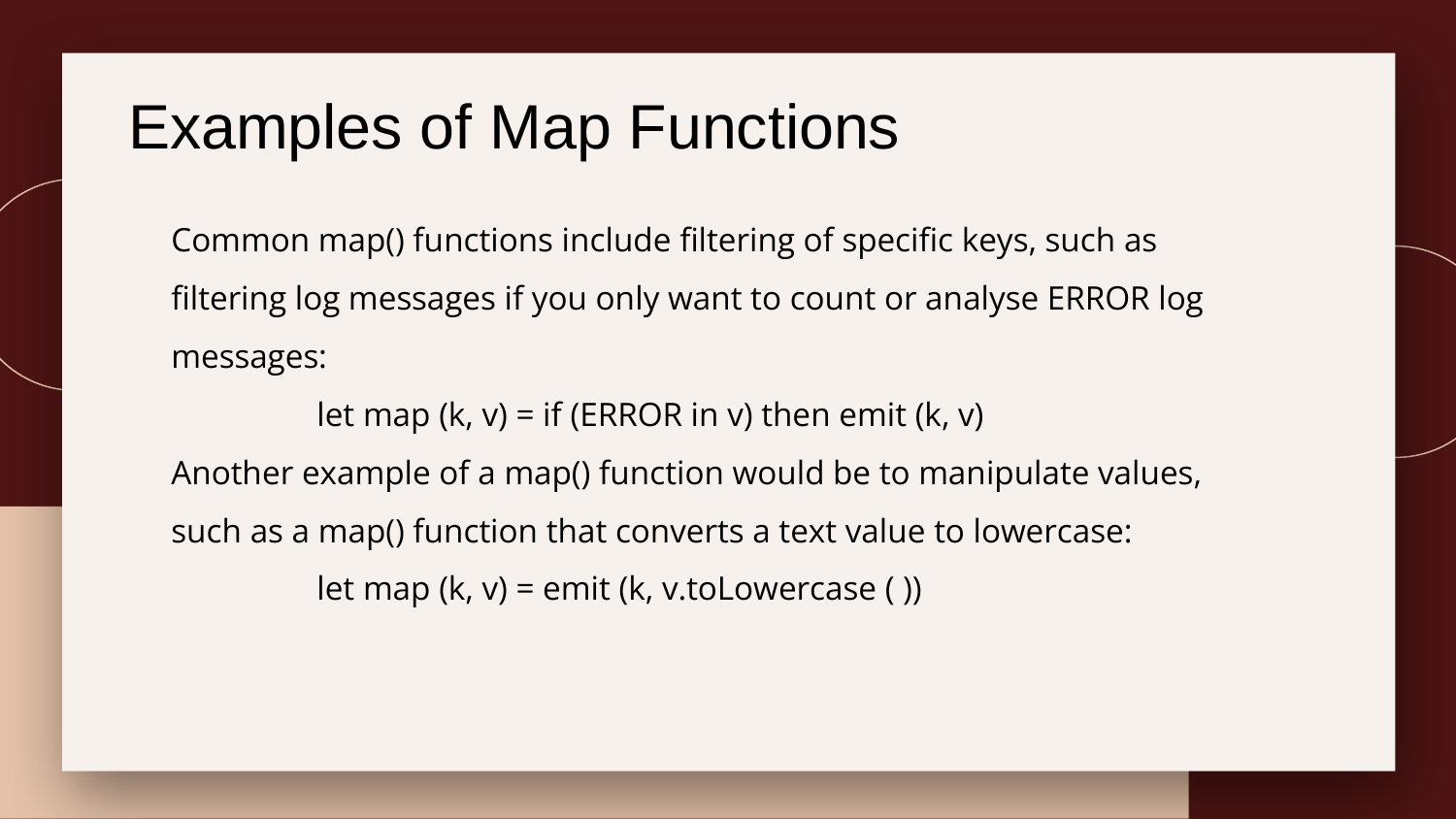

# Examples of Map Functions
Common map() functions include filtering of specific keys, such as
filtering log messages if you only want to count or analyse ERROR log
messages:
	let map (k, v) = if (ERROR in v) then emit (k, v)
Another example of a map() function would be to manipulate values,
such as a map() function that converts a text value to lowercase:
	let map (k, v) = emit (k, v.toLowercase ( ))